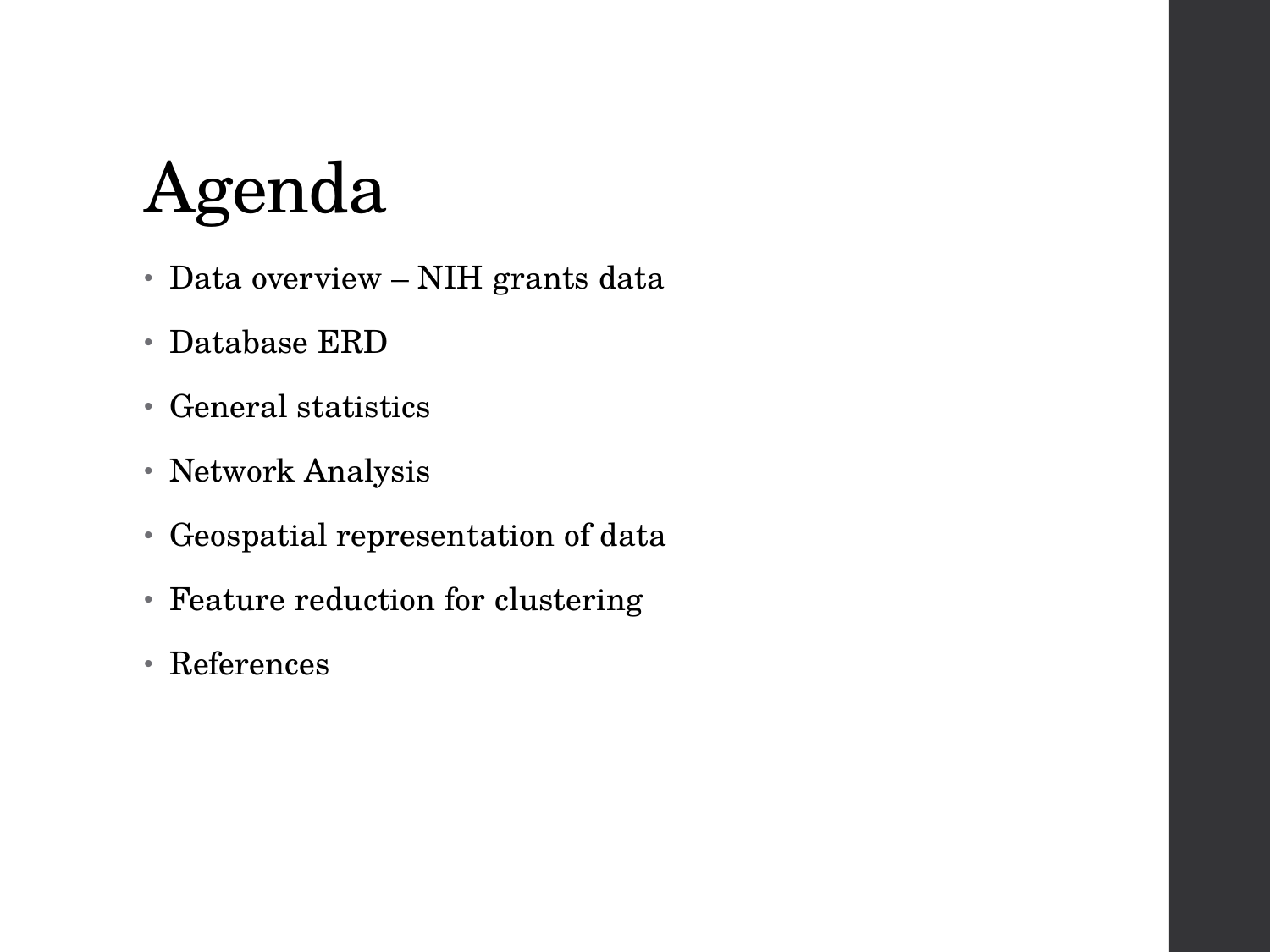

# Agenda
Data overview – NIH grants data
Database ERD
General statistics
Network Analysis
Geospatial representation of data
Feature reduction for clustering
References